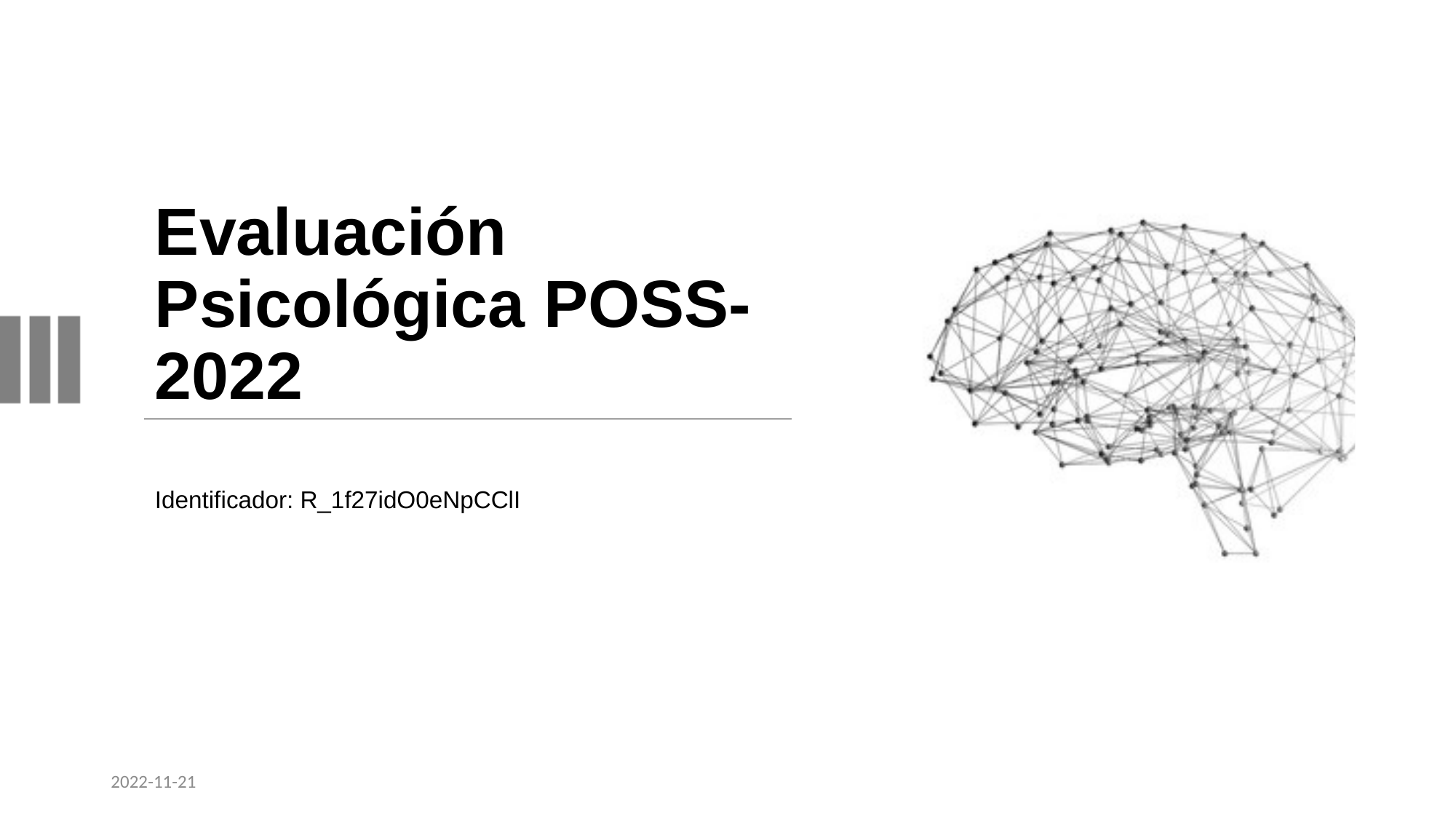

# Evaluación Psicológica POSS-2022
Identificador: R_1f27idO0eNpCClI
2022-11-21